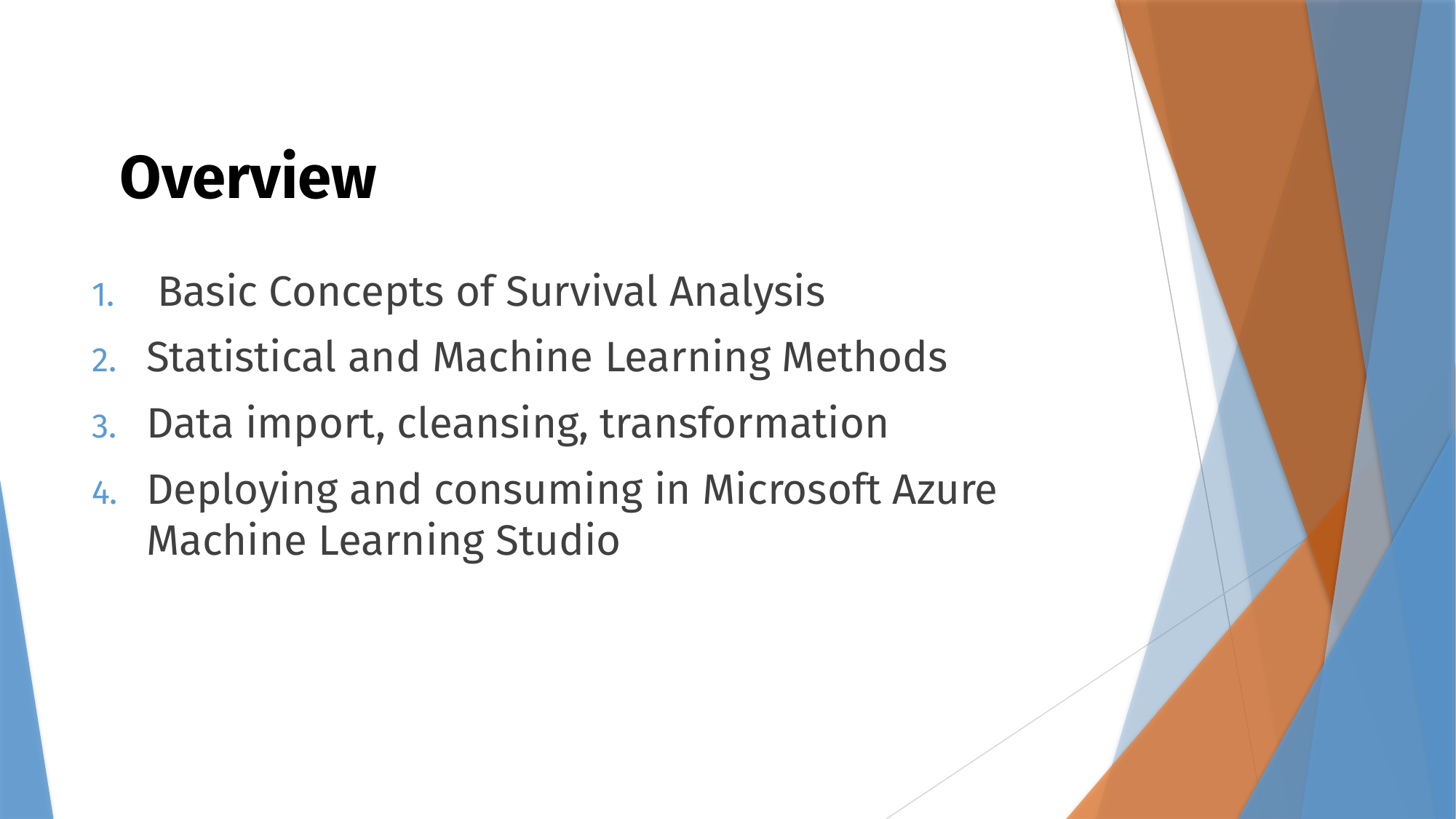

Overview
 Basic Concepts of Survival Analysis
Statistical and Machine Learning Methods
Data import, cleansing, transformation
Deploying and consuming in Microsoft Azure Machine Learning Studio